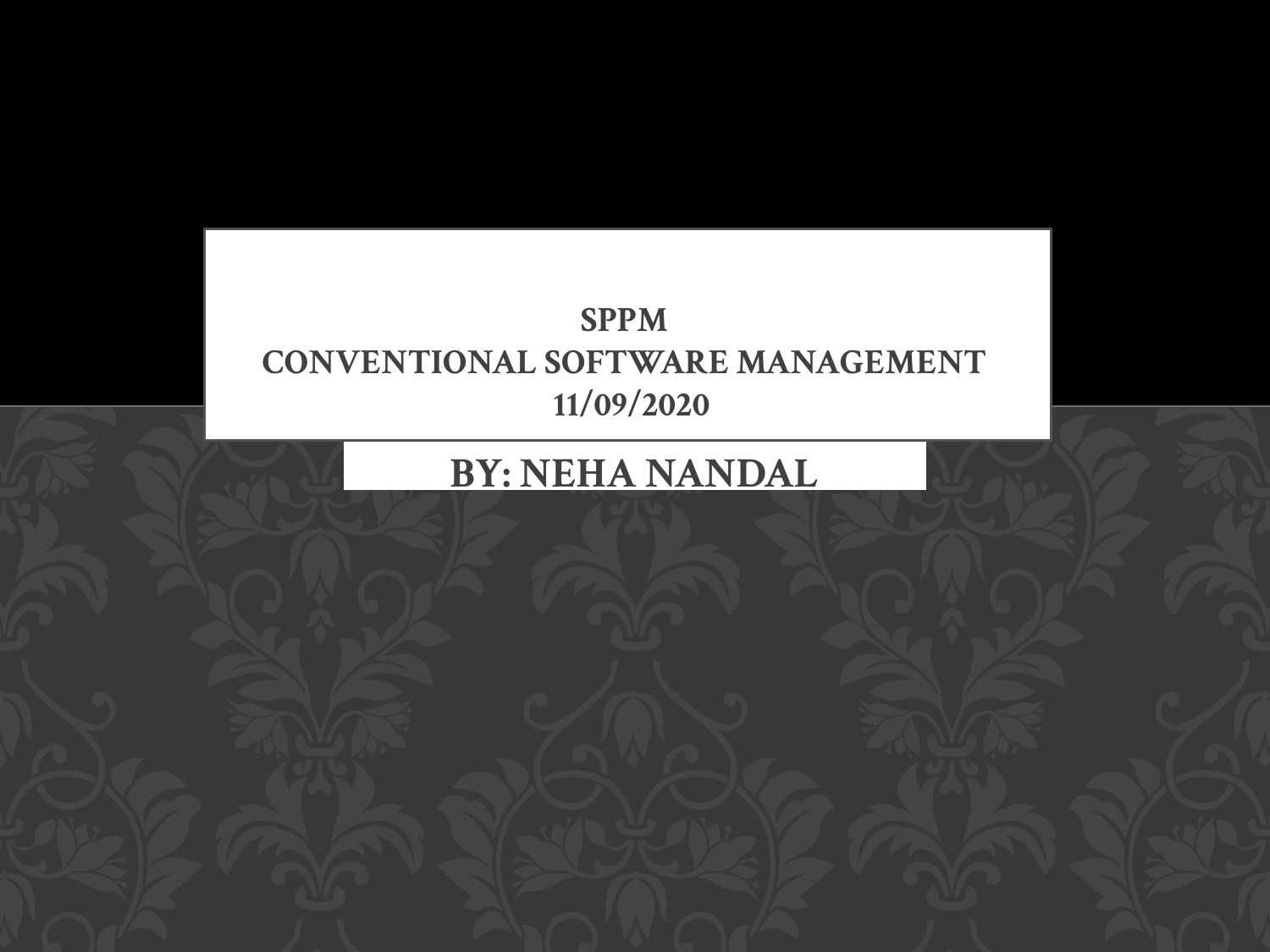

# SPPM Conventional software management 11/09/2020
BY: NEHA NANDAL